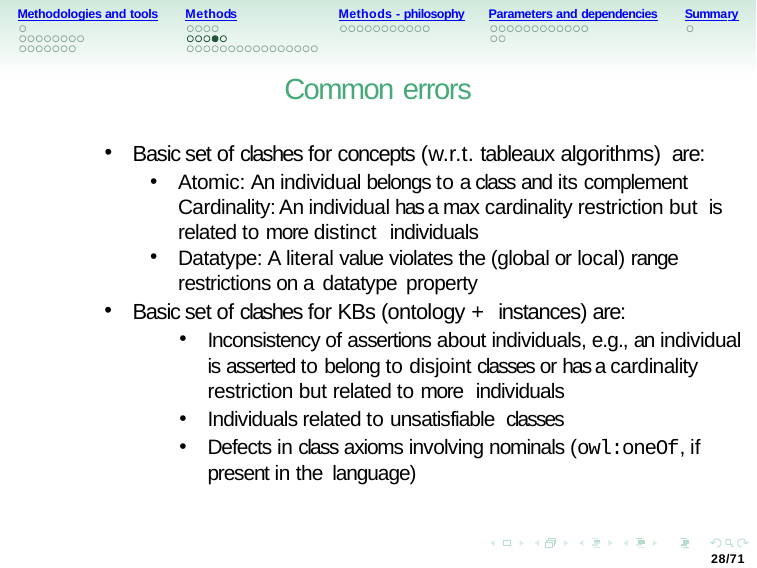

Methodologies and tools
Methods
Methods - philosophy
Parameters and dependencies
Summary

Common errors

Basic set of clashes for concepts (w.r.t. tableaux algorithms)  are:
Atomic: An individual belongs to a class and its complement  Cardinality: An individual has a max cardinality restriction but  is related to more distinct  individuals
Datatype: A literal value violates the (global or local) range  restrictions on a  datatype property
Basic set of clashes for KBs (ontology + instances) are:
Inconsistency of assertions about individuals, e.g., an individual  is asserted to belong to disjoint classes or has a cardinality  restriction but related to more  individuals
Individuals related to unsatisfiable  classes
Defects in class axioms involving nominals (owl:oneOf, if  present in the language)

28/71